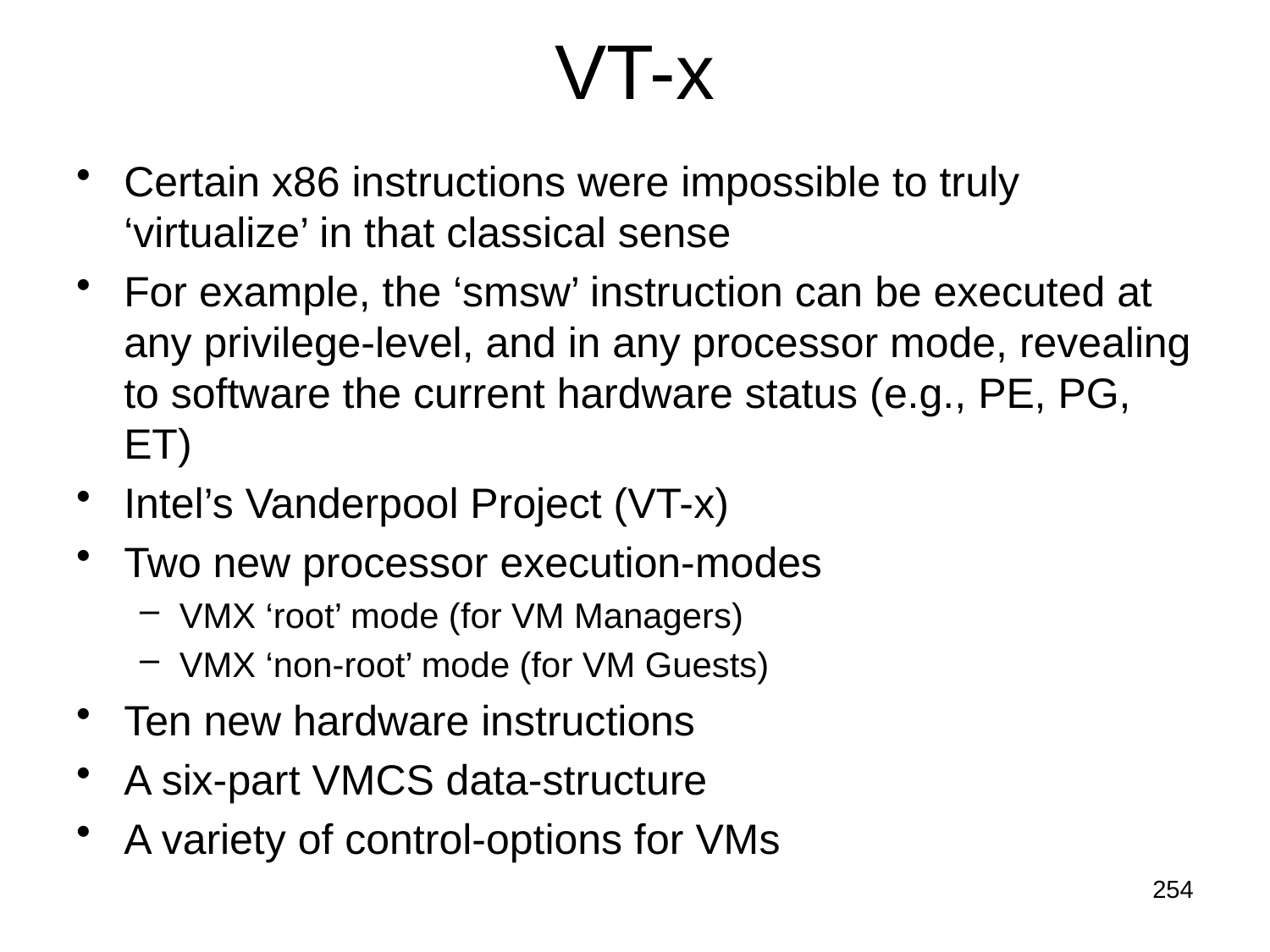

# VT-x
Certain x86 instructions were impossible to truly ‘virtualize’ in that classical sense
For example, the ‘smsw’ instruction can be executed at any privilege-level, and in any processor mode, revealing to software the current hardware status (e.g., PE, PG, ET)
Intel’s Vanderpool Project (VT-x)
Two new processor execution-modes
VMX ‘root’ mode (for VM Managers)
VMX ‘non-root’ mode (for VM Guests)
Ten new hardware instructions
A six-part VMCS data-structure
A variety of control-options for VMs

254